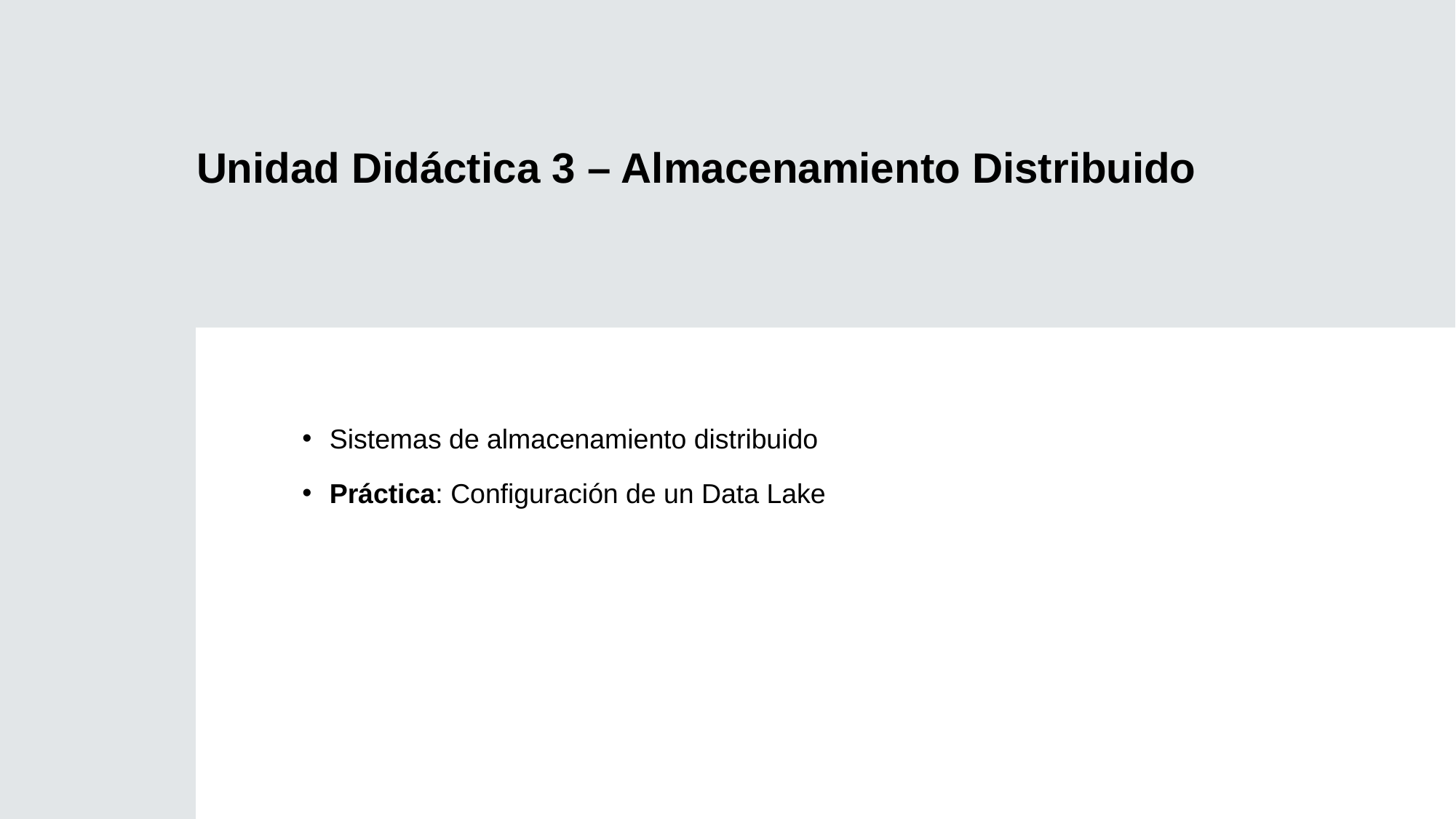

# Unidad Didáctica 3 – Almacenamiento Distribuido

Sistemas de almacenamiento distribuido
Práctica: Configuración de un Data Lake